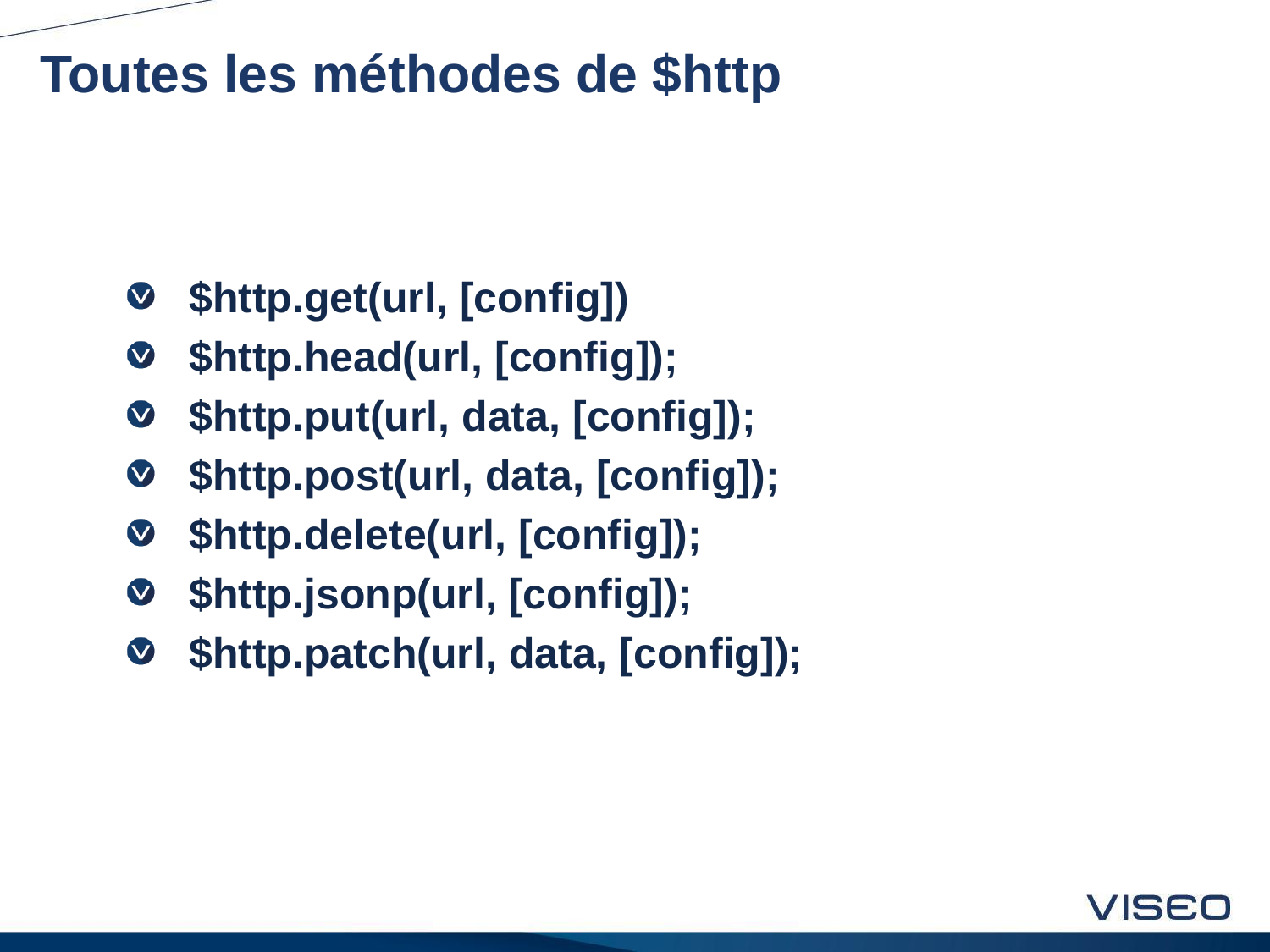

# Toutes les méthodes de $http
$http.get(url, [config])
$http.head(url, [config]);
$http.put(url, data, [config]);
$http.post(url, data, [config]);
$http.delete(url, [config]);
$http.jsonp(url, [config]);
$http.patch(url, data, [config]);